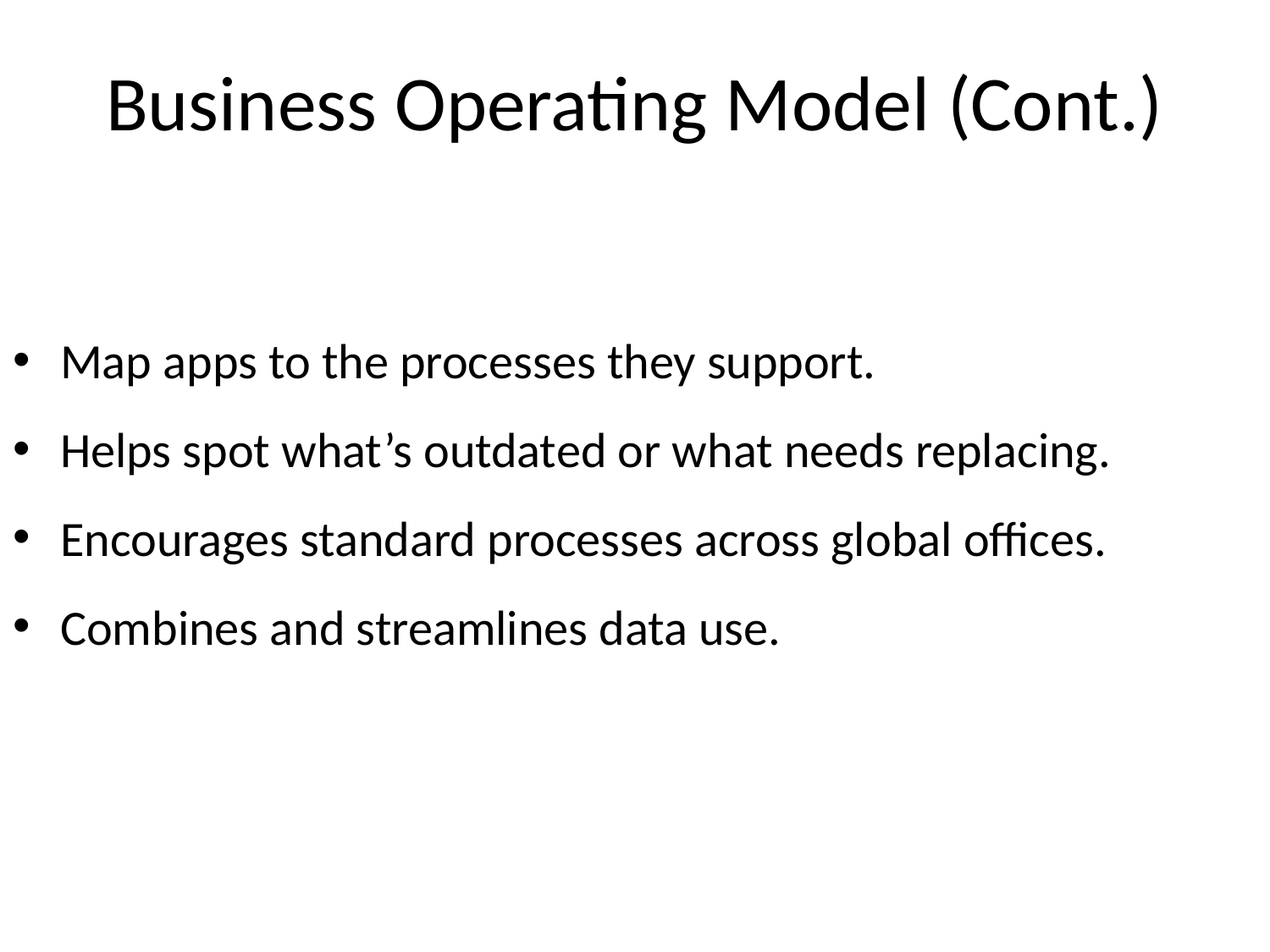

Business Operating Model (Cont.)
Map apps to the processes they support.
Helps spot what’s outdated or what needs replacing.
Encourages standard processes across global offices.
Combines and streamlines data use.